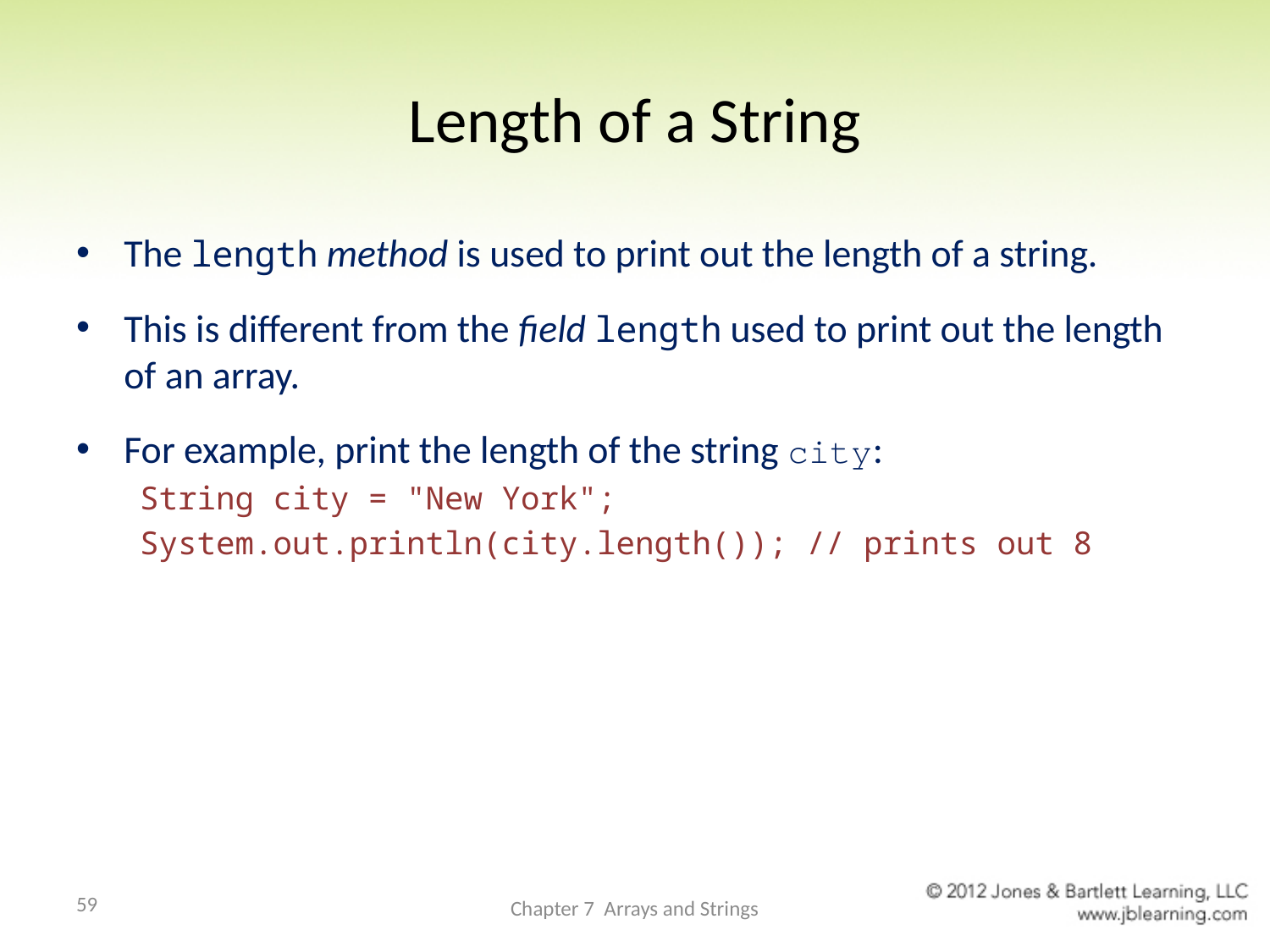

# Length of a String
The length method is used to print out the length of a string.
This is different from the field length used to print out the length of an array.
For example, print the length of the string city:
String city = "New York";
System.out.println(city.length()); // prints out 8
59
Chapter 7  Arrays and Strings